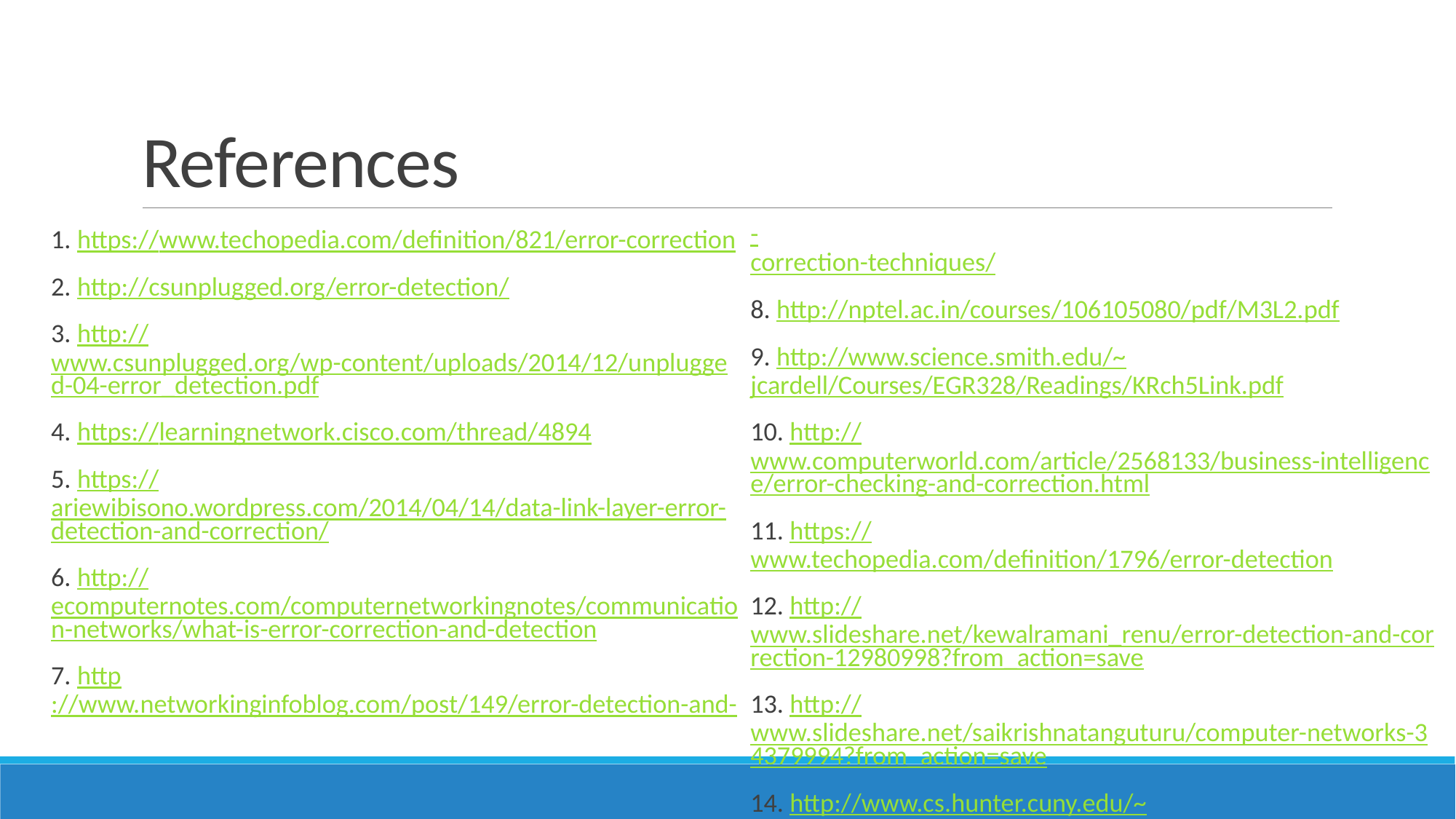

# References
1. https://www.techopedia.com/definition/821/error-correction
2. http://csunplugged.org/error-detection/
3. http://www.csunplugged.org/wp-content/uploads/2014/12/unplugged-04-error_detection.pdf
4. https://learningnetwork.cisco.com/thread/4894
5. https://ariewibisono.wordpress.com/2014/04/14/data-link-layer-error-detection-and-correction/
6. http://ecomputernotes.com/computernetworkingnotes/communication-networks/what-is-error-correction-and-detection
7. http://www.networkinginfoblog.com/post/149/error-detection-and--correction-techniques/
8. http://nptel.ac.in/courses/106105080/pdf/M3L2.pdf
9. http://www.science.smith.edu/~jcardell/Courses/EGR328/Readings/KRch5Link.pdf
10. http://www.computerworld.com/article/2568133/business-intelligence/error-checking-and-correction.html
11. https://www.techopedia.com/definition/1796/error-detection
12. http://www.slideshare.net/kewalramani_renu/error-detection-and-correction-12980998?from_action=save
13. http://www.slideshare.net/saikrishnatanguturu/computer-networks-34379994?from_action=save
14. http://www.cs.hunter.cuny.edu/~saad/courses/networks/notes/note4.pdf
Computer Networking A Top-Down Approach by Kurose | Ross